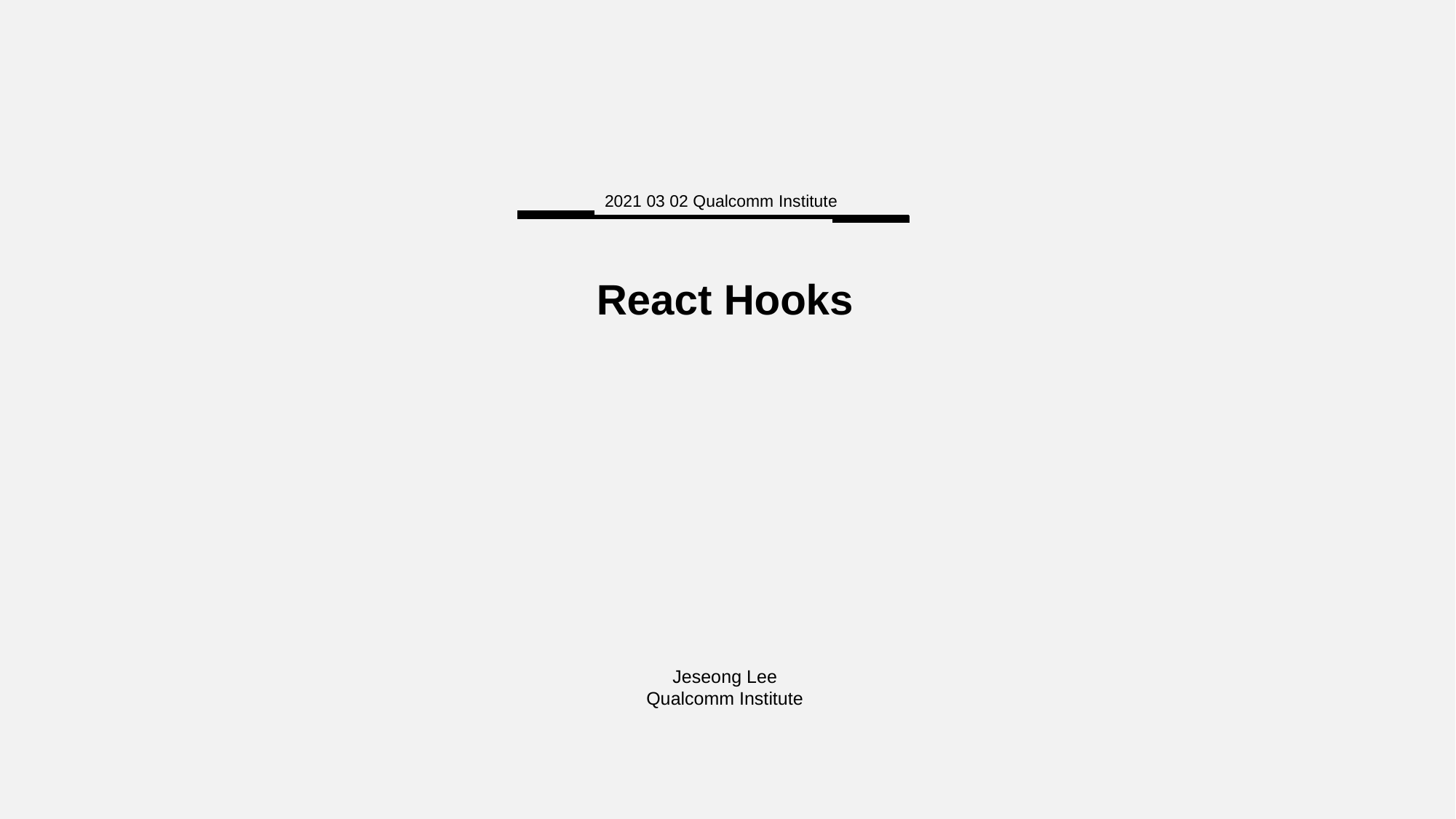

2021 03 02 Qualcomm Institute

React Hooks
Jeseong Lee
Qualcomm Institute